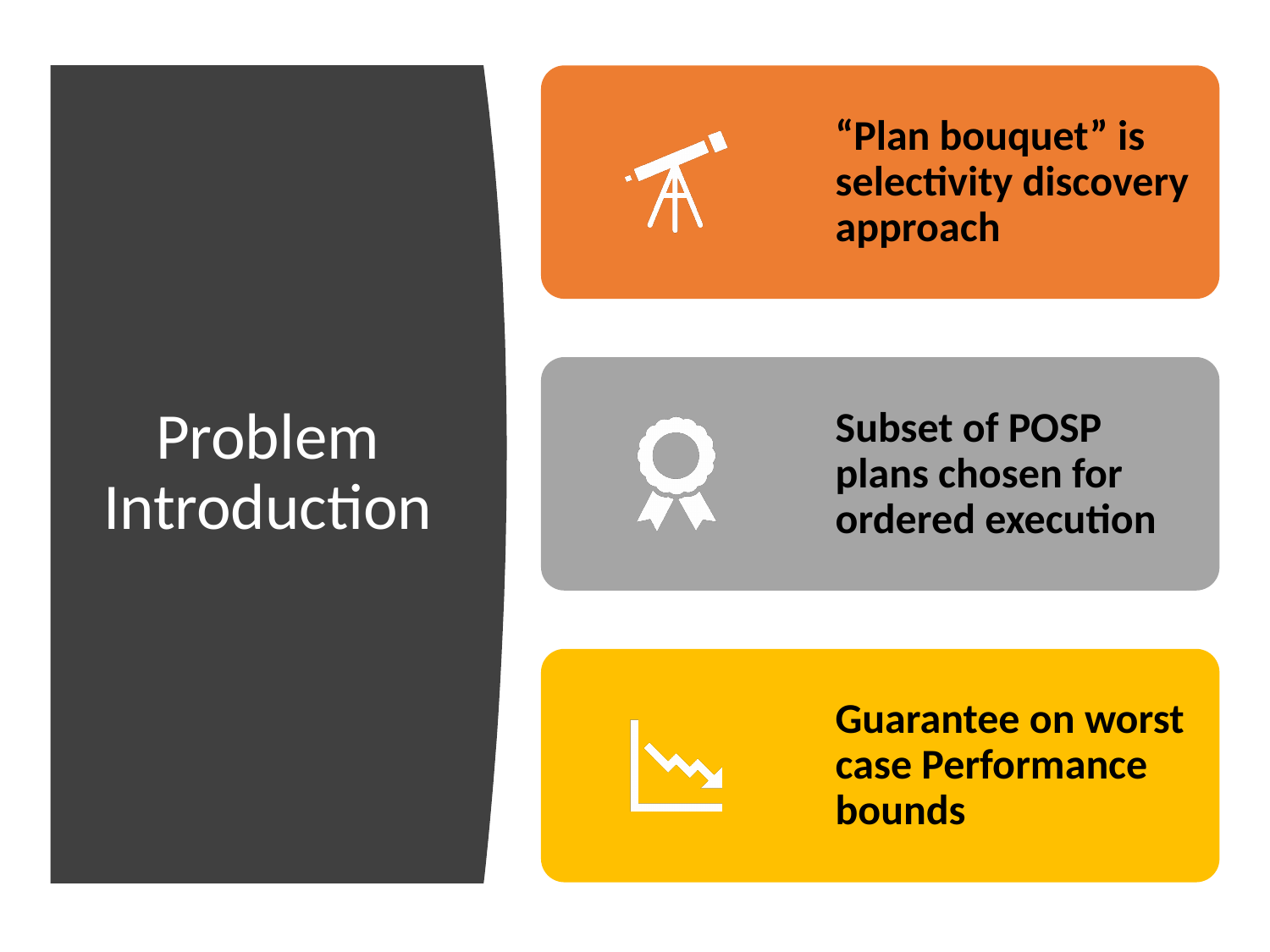

“Plan bouquet” is selectivity discovery approach
Subset of POSP plans chosen for ordered execution
Guarantee on worst case Performance bounds

# Problem Introduction